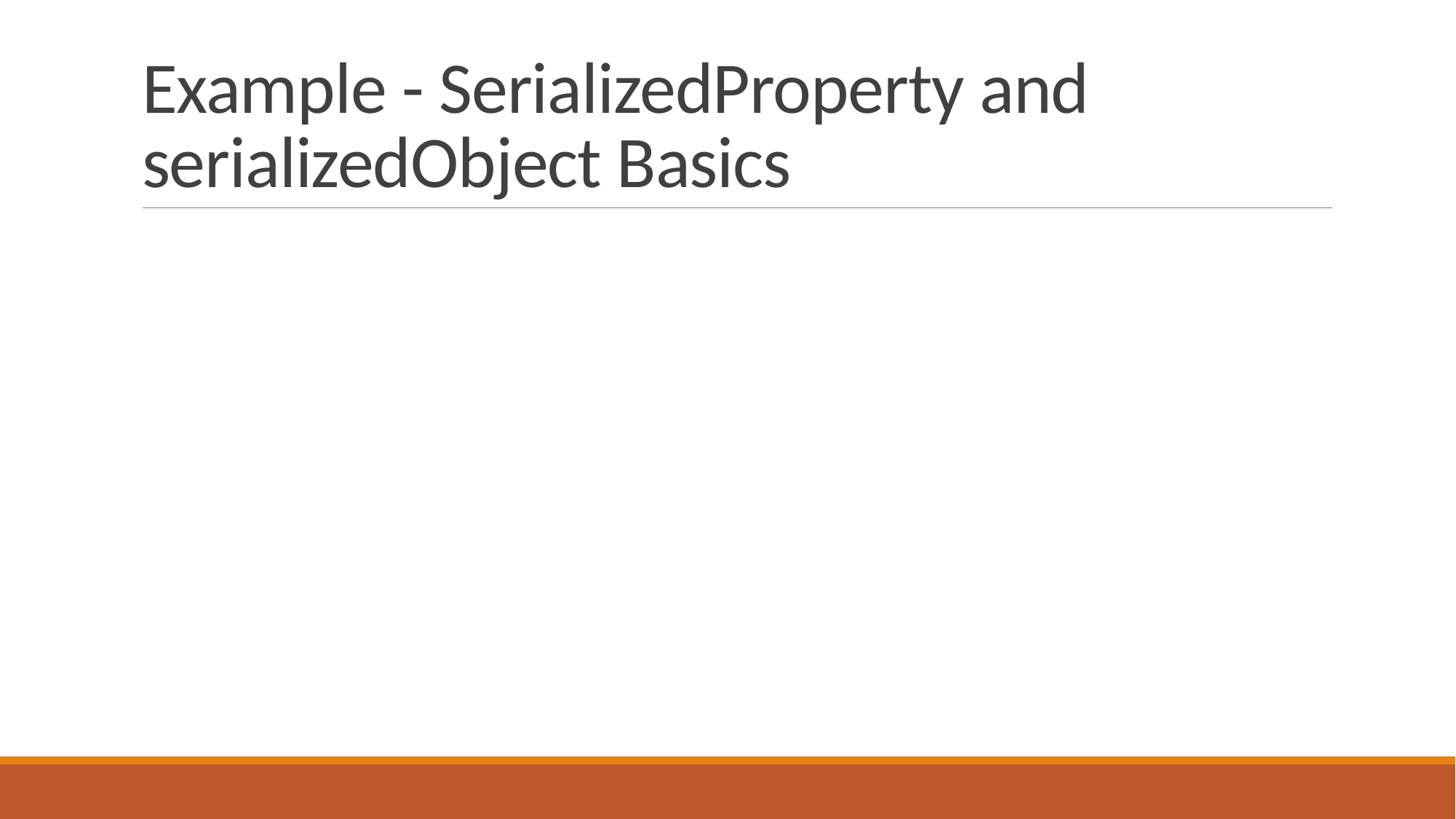

# Example - SerializedProperty and serializedObject Basics